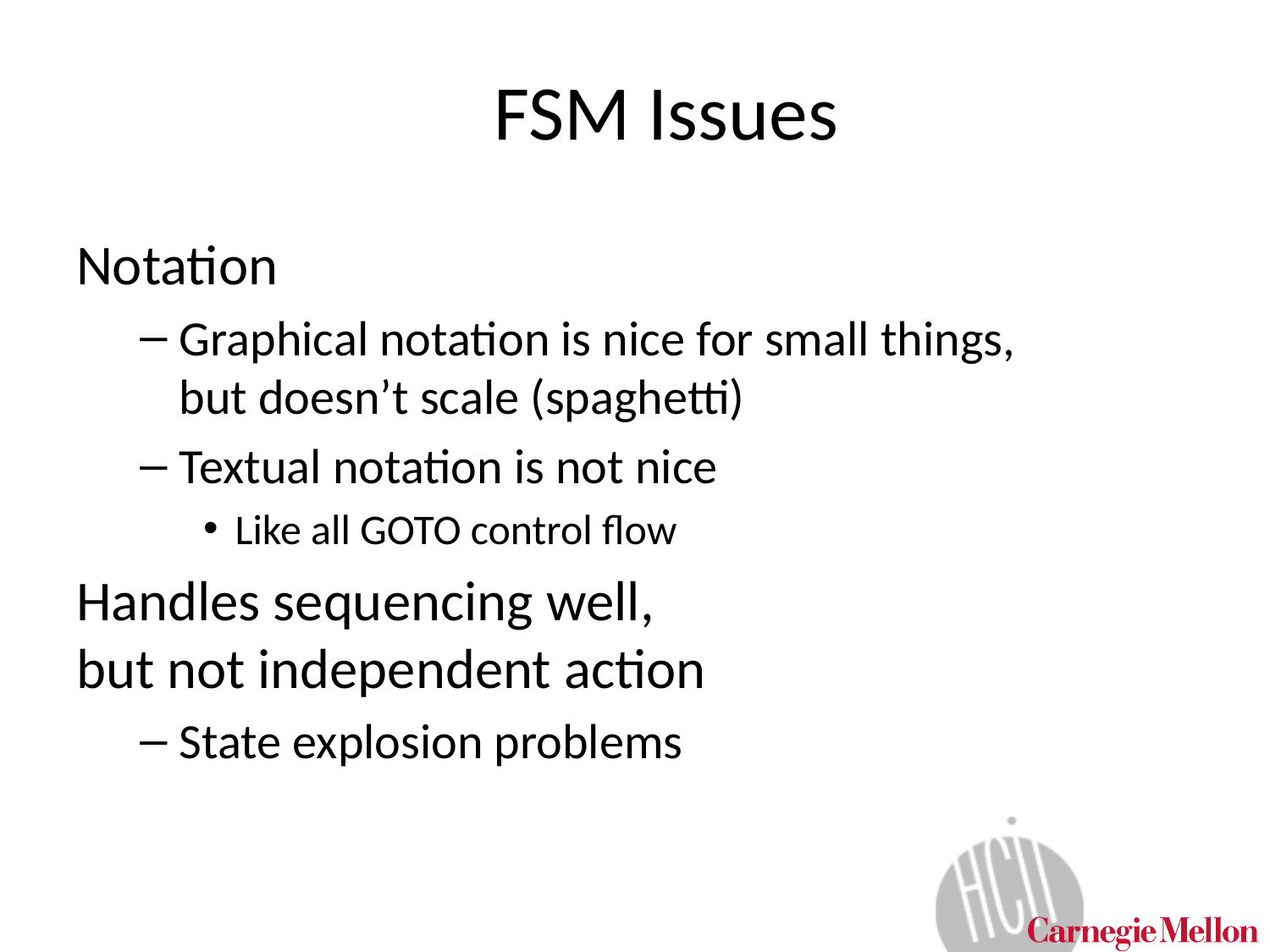

# FSM Issues
Notation
Graphical notation is nice for small things,
but doesn’t scale (spaghetti)
Textual notation is not nice
Like all GOTO control flow
Handles sequencing well,
but not independent action
State explosion problems